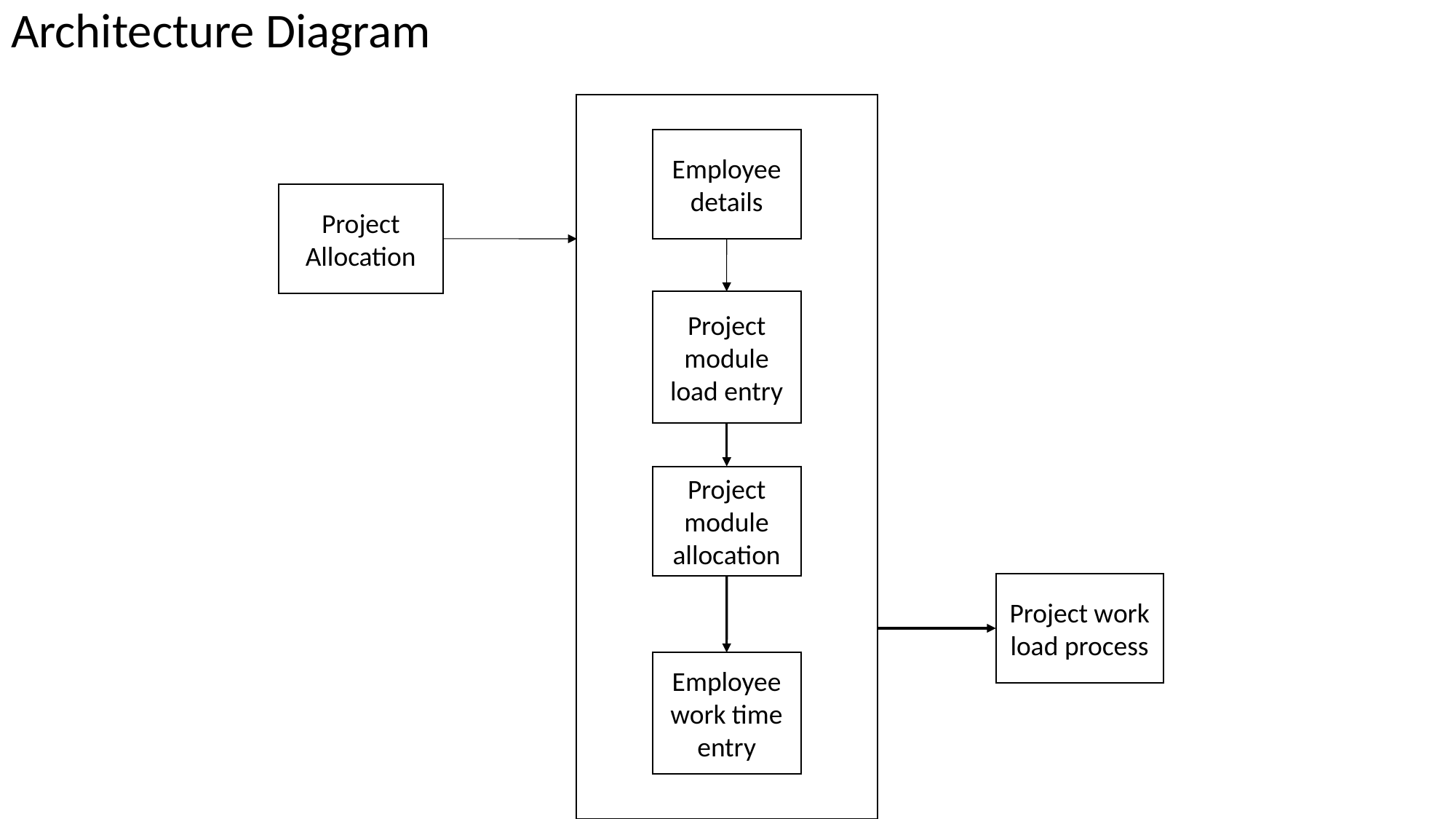

Architecture Diagram

Employee details
Project Allocation
Project module load entry
Project module allocation
Project work load process
Employee work time entry